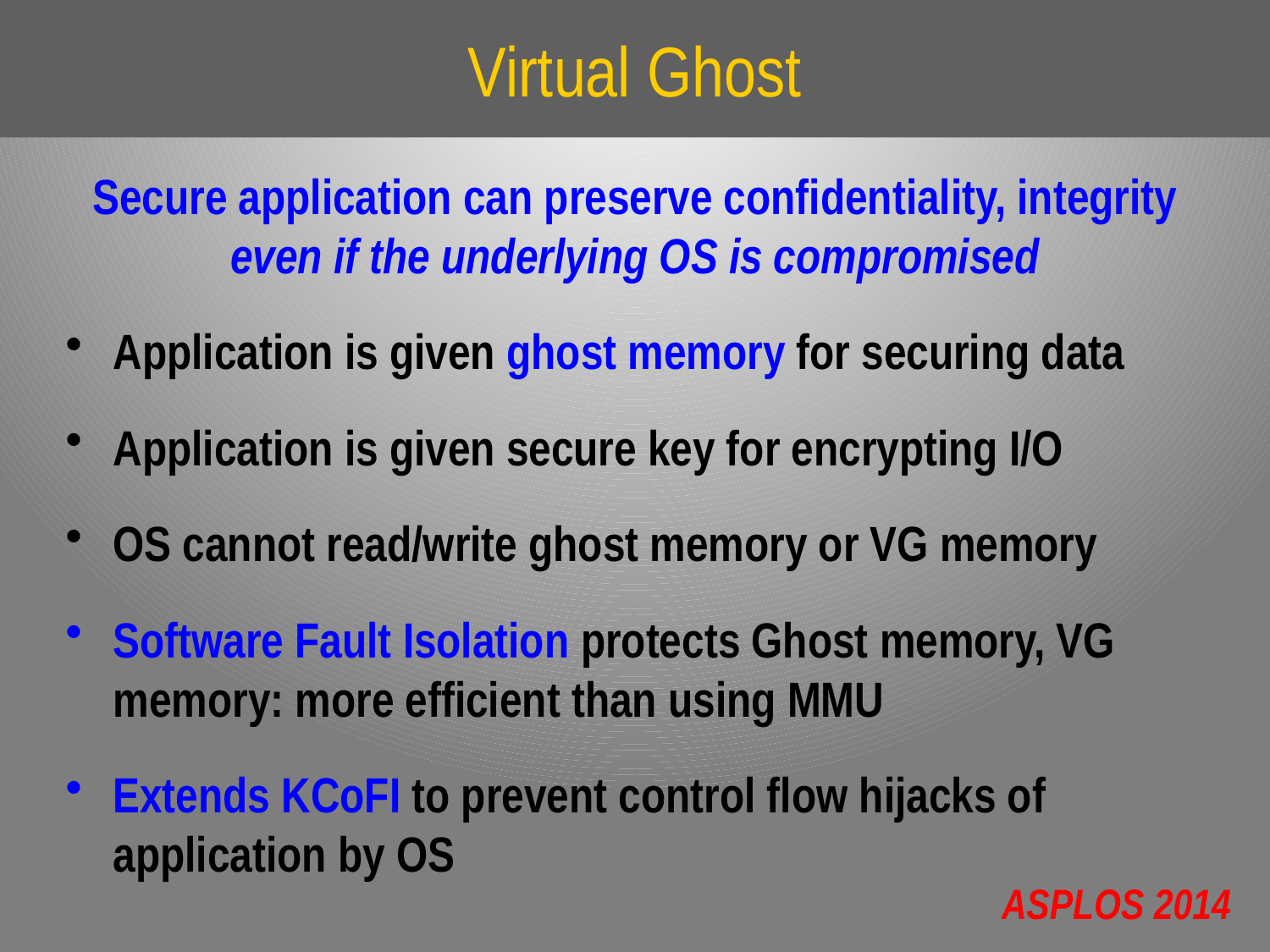

# Virtual Ghost
Secure application can preserve confidentiality, integrity
even if the underlying OS is compromised
Application is given ghost memory for securing data
Application is given secure key for encrypting I/O
OS cannot read/write ghost memory or VG memory
Software Fault Isolation protects Ghost memory, VG memory: more efficient than using MMU
Extends KCoFI to prevent control flow hijacks of application by OS
ASPLOS 2014